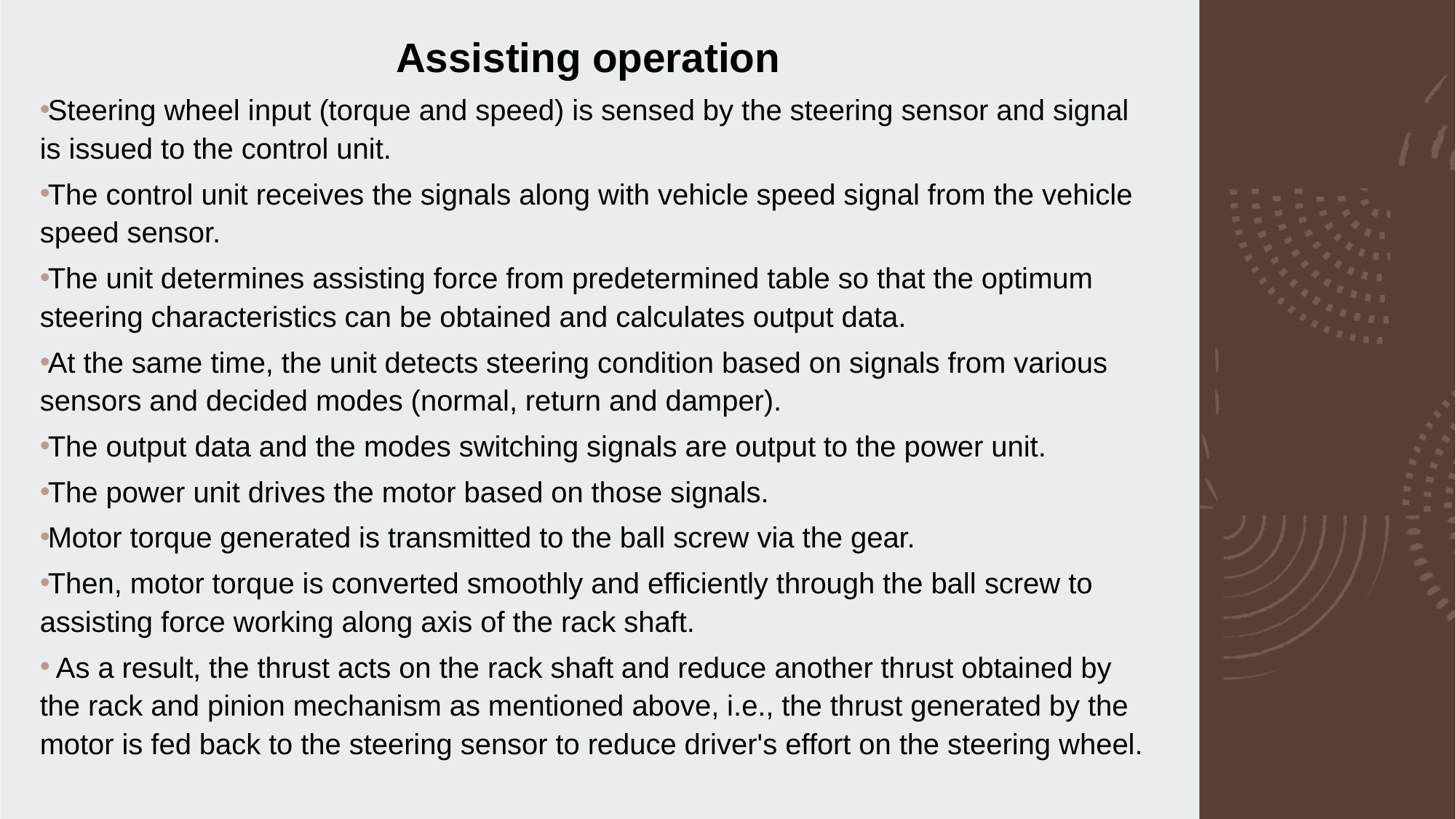

Assisting operation
Steering wheel input (torque and speed) is sensed by the steering sensor and signal is issued to the control unit.
The control unit receives the signals along with vehicle speed signal from the vehicle speed sensor.
The unit determines assisting force from predetermined table so that the optimum steering characteristics can be obtained and calculates output data.
At the same time, the unit detects steering condition based on signals from various sensors and decided modes (normal, return and damper).
The output data and the modes switching signals are output to the power unit.
The power unit drives the motor based on those signals.
Motor torque generated is transmitted to the ball screw via the gear.
Then, motor torque is converted smoothly and efficiently through the ball screw to assisting force working along axis of the rack shaft.
 As a result, the thrust acts on the rack shaft and reduce another thrust obtained by the rack and pinion mechanism as mentioned above, i.e., the thrust generated by the motor is fed back to the steering sensor to reduce driver's effort on the steering wheel.